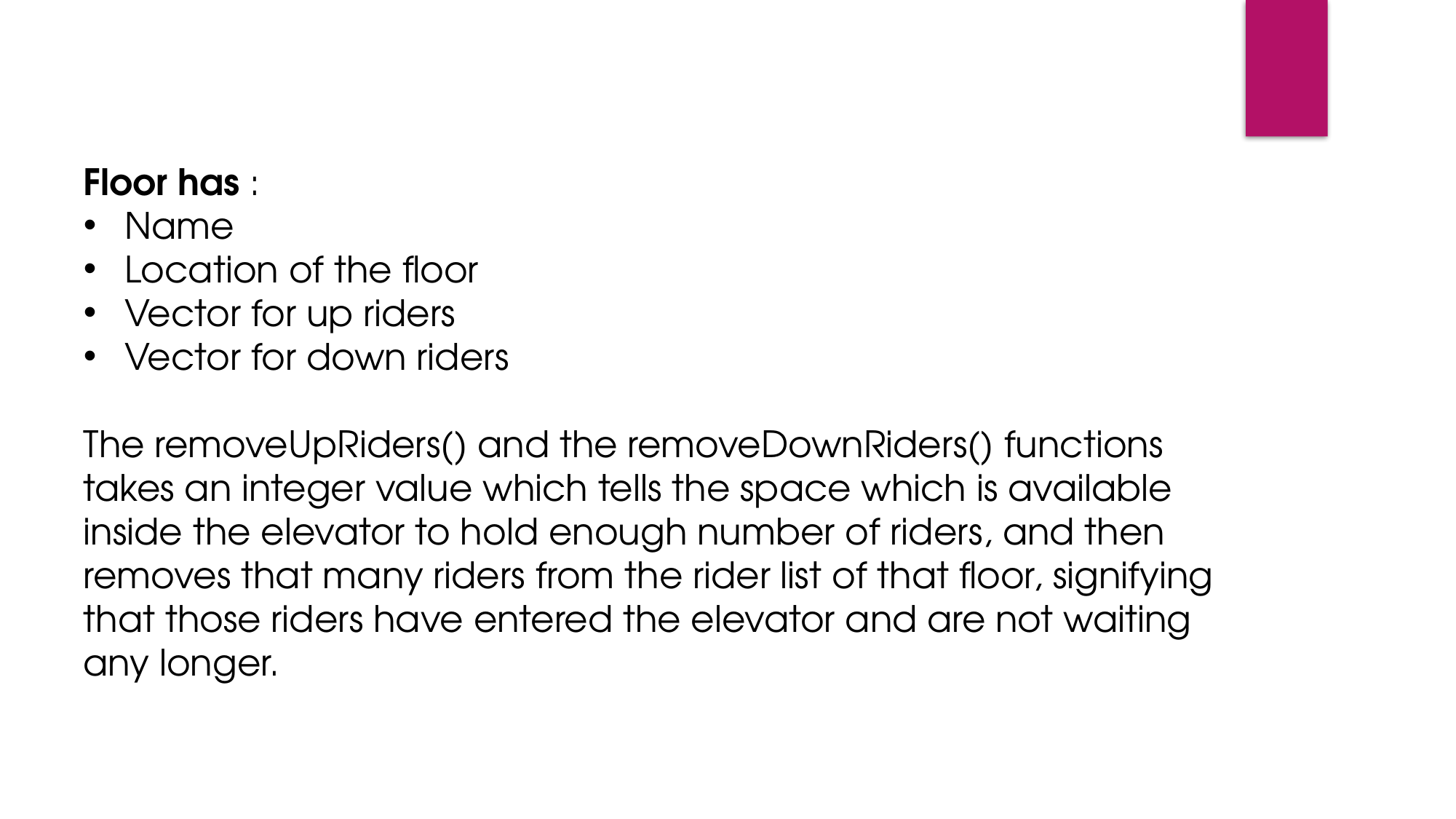

Floor has :
Name
Location of the floor
Vector for up riders
Vector for down riders

The removeUpRiders() and the removeDownRiders() functions takes an integer value which tells the space which is available inside the elevator to hold enough number of riders, and then removes that many riders from the rider list of that floor, signifying that those riders have entered the elevator and are not waiting any longer.